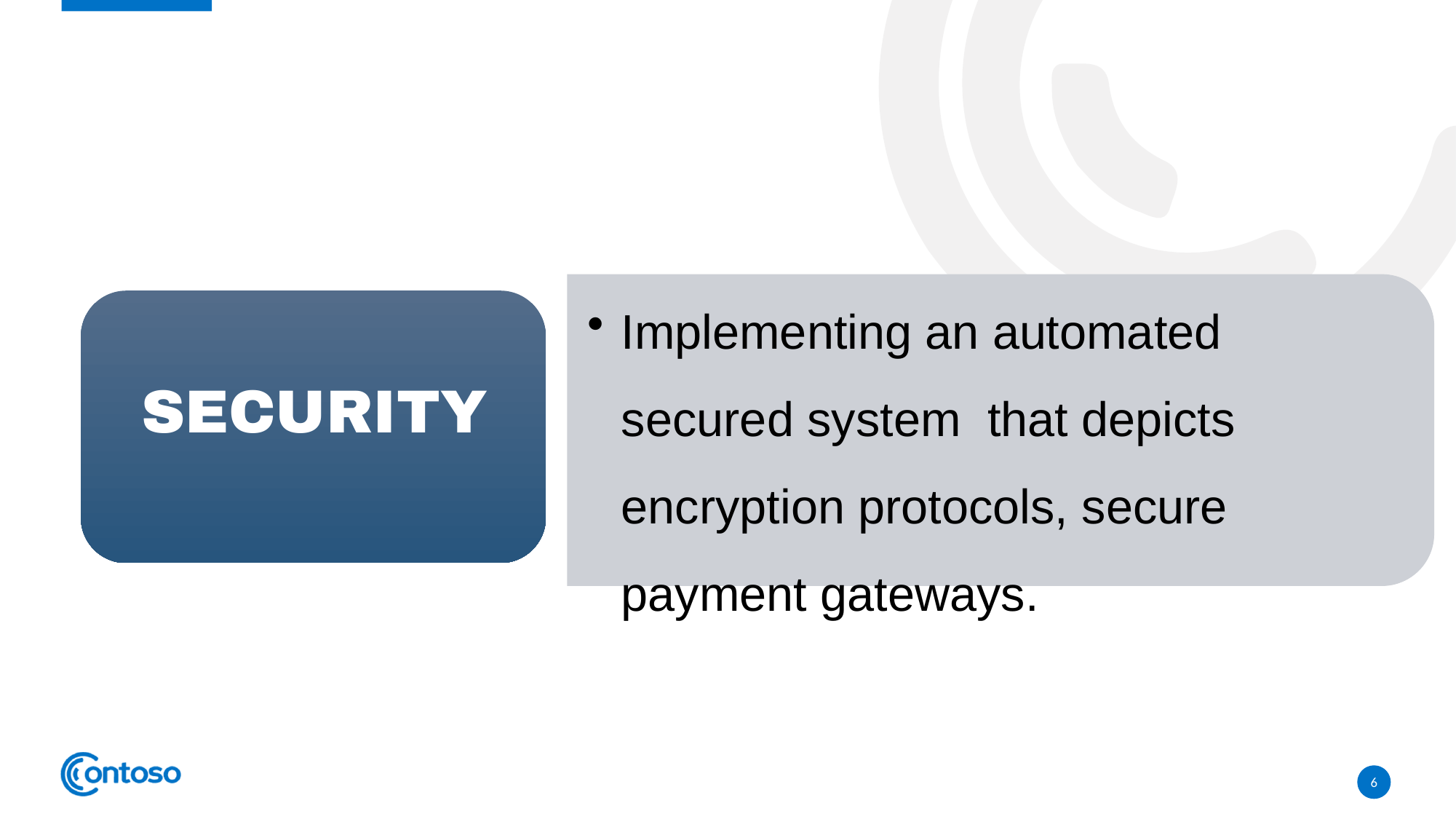

#

Implementing an automated secured system  that depicts encryption protocols, secure payment gateways.

SECURITY
6